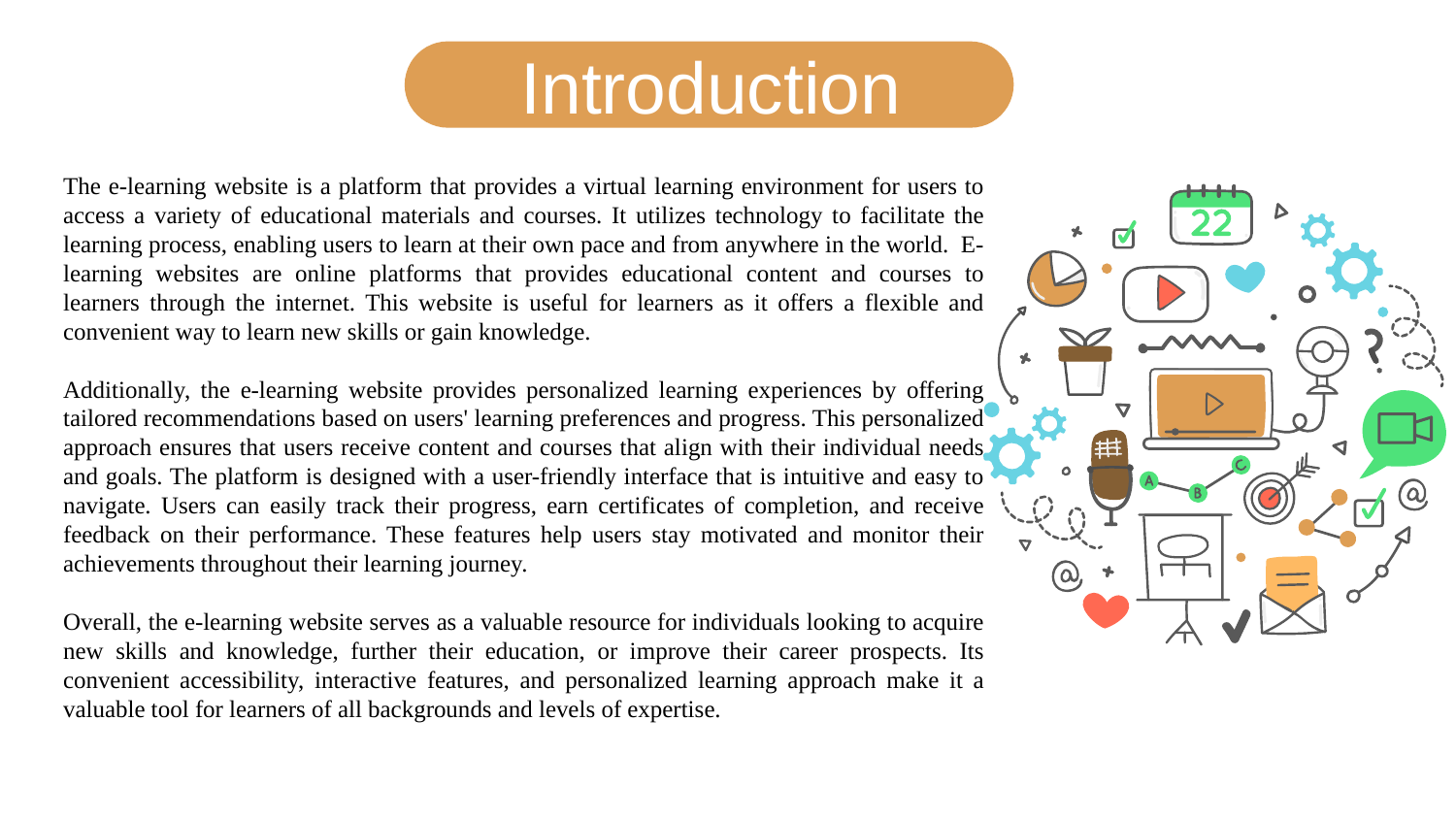

Introduction

#
The e-learning website is a platform that provides a virtual learning environment for users to access a variety of educational materials and courses. It utilizes technology to facilitate the learning process, enabling users to learn at their own pace and from anywhere in the world.  E-learning websites are online platforms that provides educational content and courses to learners through the internet. This website is useful for learners as it offers a flexible and convenient way to learn new skills or gain knowledge.

Additionally, the e-learning website provides personalized learning experiences by offering tailored recommendations based on users' learning preferences and progress. This personalized approach ensures that users receive content and courses that align with their individual needs and goals. The platform is designed with a user-friendly interface that is intuitive and easy to navigate. Users can easily track their progress, earn certificates of completion, and receive feedback on their performance. These features help users stay motivated and monitor their achievements throughout their learning journey.

Overall, the e-learning website serves as a valuable resource for individuals looking to acquire new skills and knowledge, further their education, or improve their career prospects. Its convenient accessibility, interactive features, and personalized learning approach make it a valuable tool for learners of all backgrounds and levels of expertise.